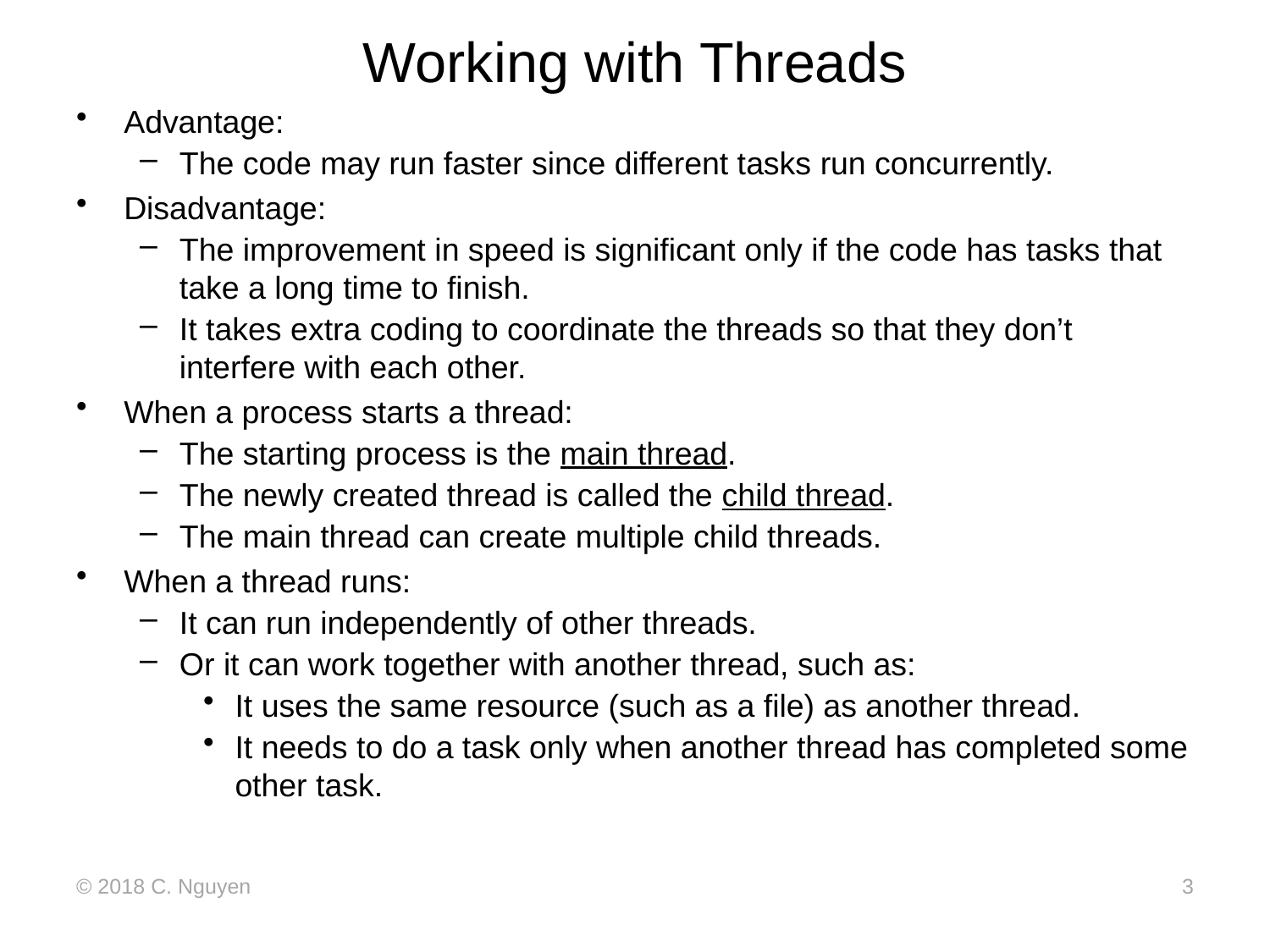

# Working with Threads
Advantage:
The code may run faster since different tasks run concurrently.
Disadvantage:
The improvement in speed is significant only if the code has tasks that take a long time to finish.
It takes extra coding to coordinate the threads so that they don’t interfere with each other.
When a process starts a thread:
The starting process is the main thread.
The newly created thread is called the child thread.
The main thread can create multiple child threads.
When a thread runs:
It can run independently of other threads.
Or it can work together with another thread, such as:
It uses the same resource (such as a file) as another thread.
It needs to do a task only when another thread has completed some other task.
© 2018 C. Nguyen
3